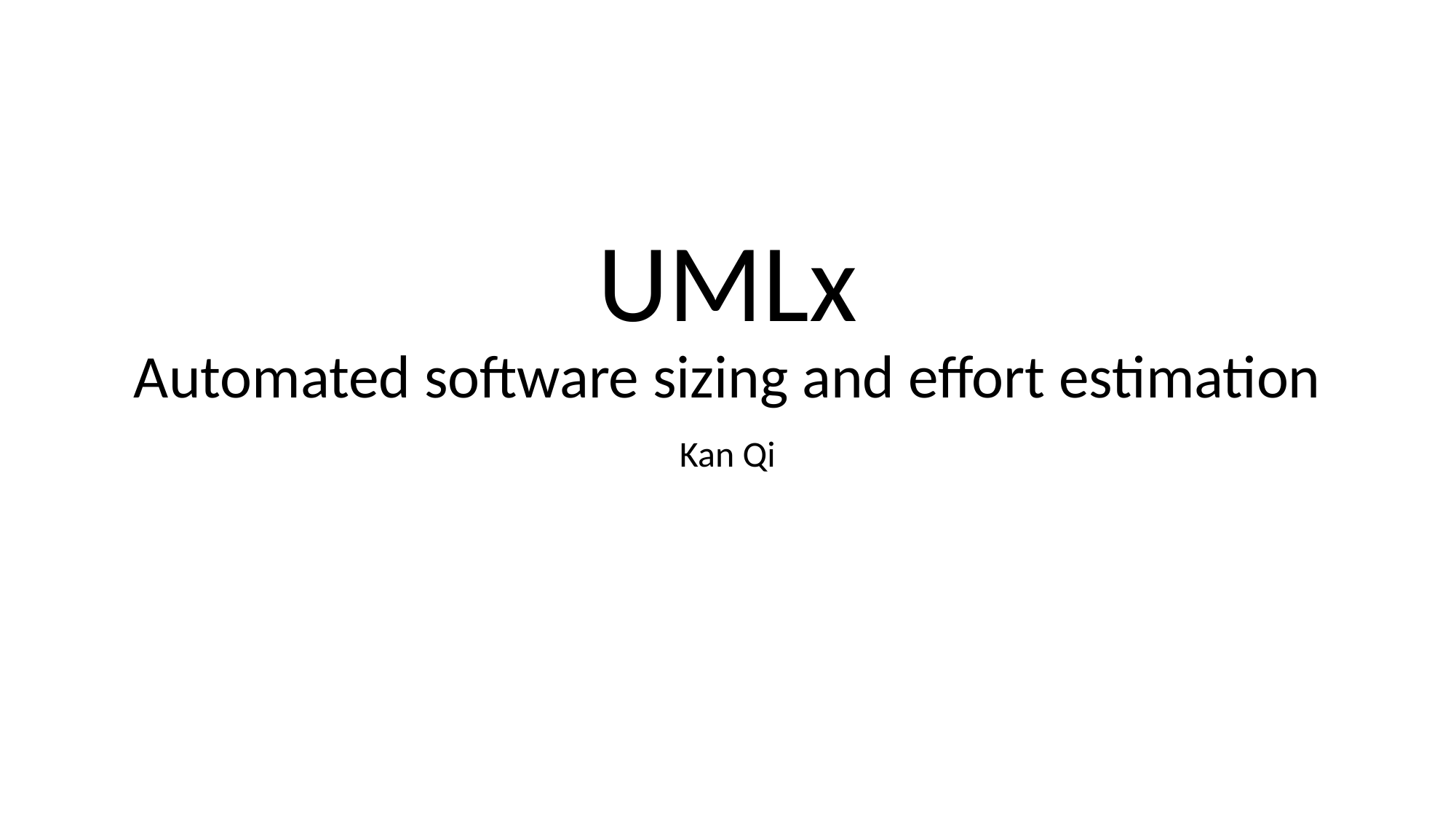

# UMLx Automated software sizing and effort estimation
Kan Qi